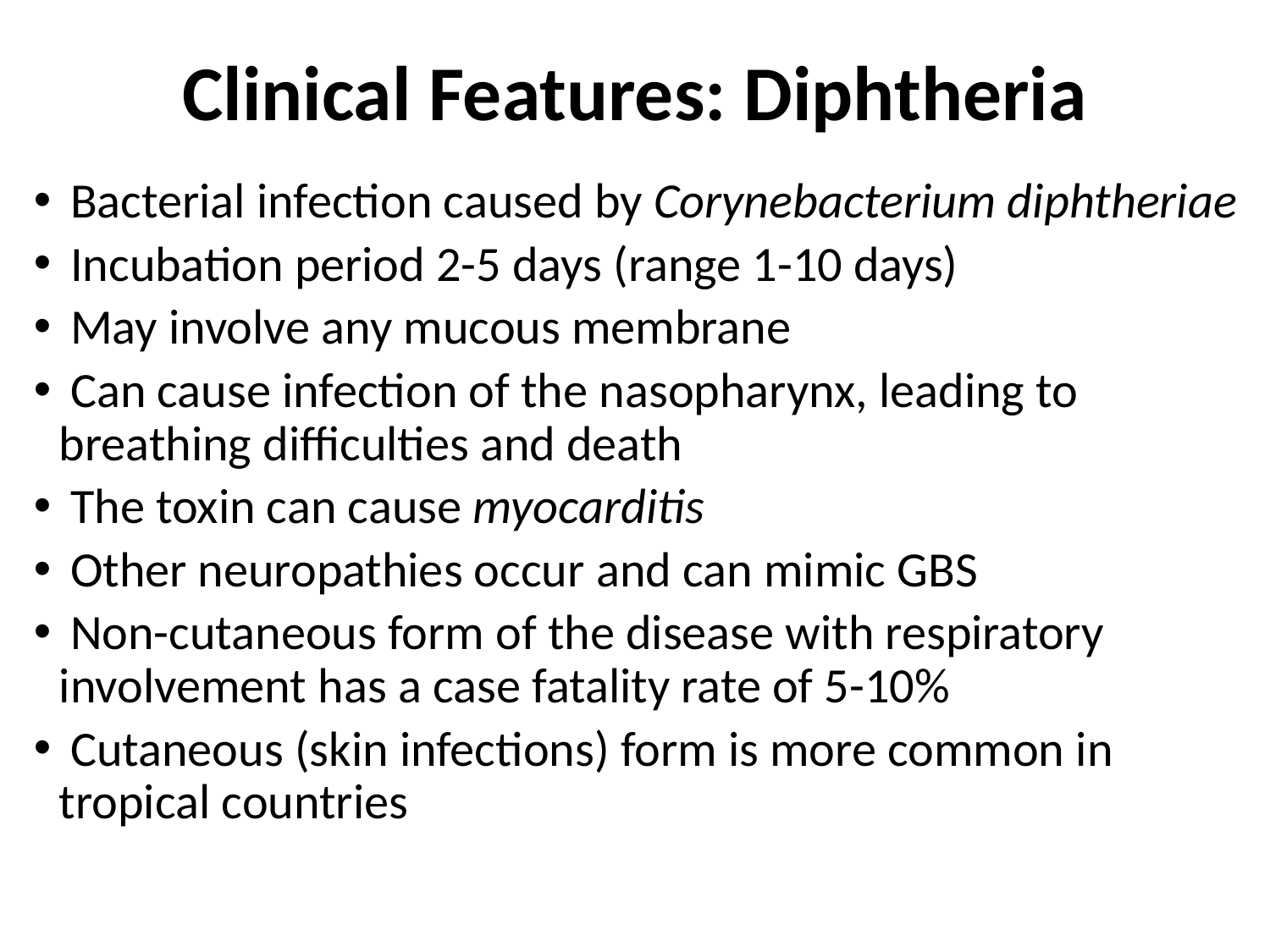

# Clinical Features: Diphtheria
 Bacterial infection caused by Corynebacterium diphtheriae
 Incubation period 2-5 days (range 1-10 days)
 May involve any mucous membrane
 Can cause infection of the nasopharynx, leading to breathing difficulties and death
 The toxin can cause myocarditis
 Other neuropathies occur and can mimic GBS
 Non-cutaneous form of the disease with respiratory involvement has a case fatality rate of 5-10%
 Cutaneous (skin infections) form is more common in tropical countries